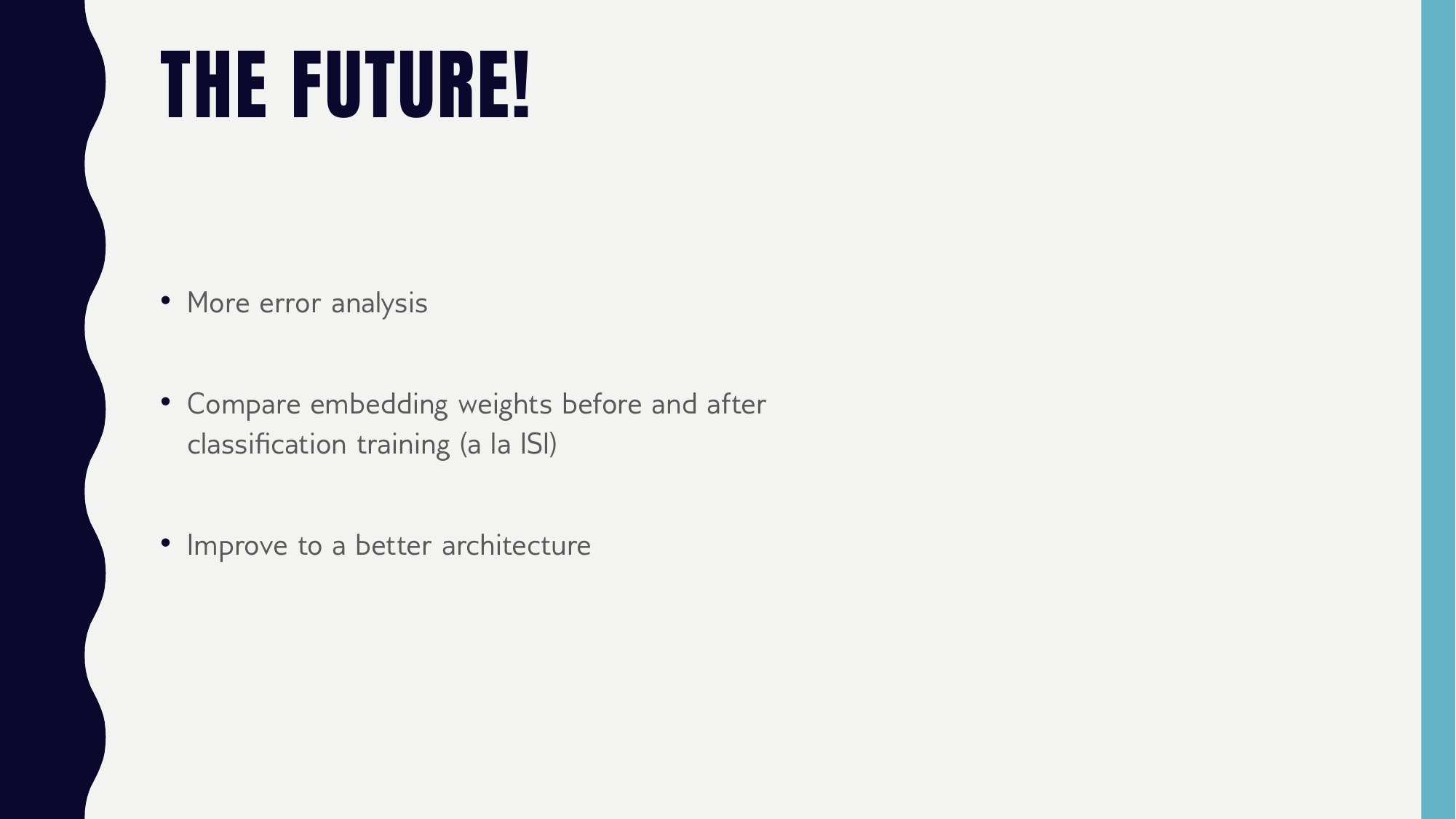

# The Future!
More error analysis

Compare embedding weights before and after classification training (a la ISI)

Improve to a better architecture